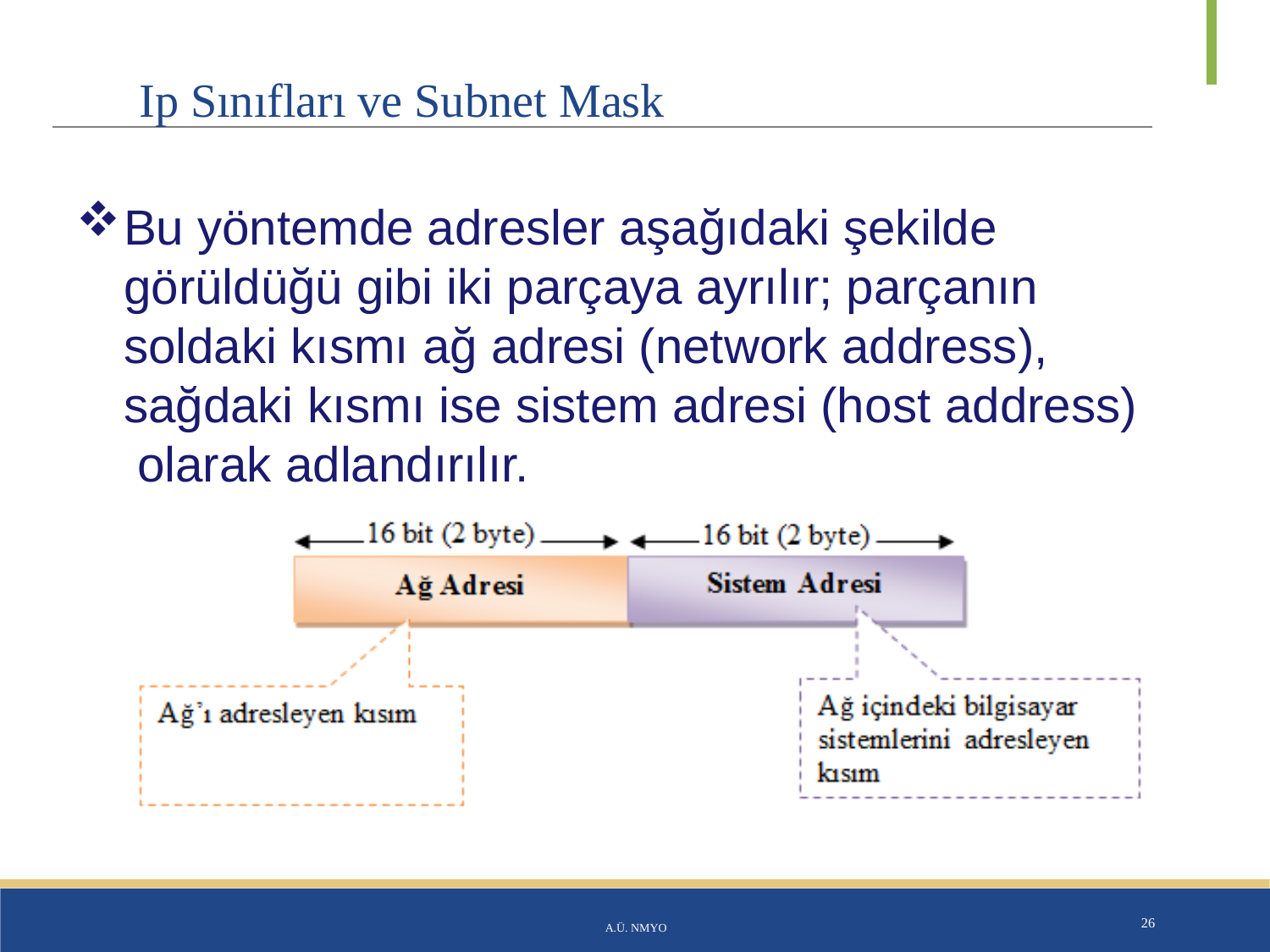

# Ip Sınıfları ve Subnet Mask
Bu yöntemde adresler aşağıdaki şekilde  görüldüğü gibi iki parçaya ayrılır; parçanın  soldaki kısmı ağ adresi (network address),  sağdaki kısmı ise sistem adresi (host address)  olarak adlandırılır.

A.Ü. NMYO
26